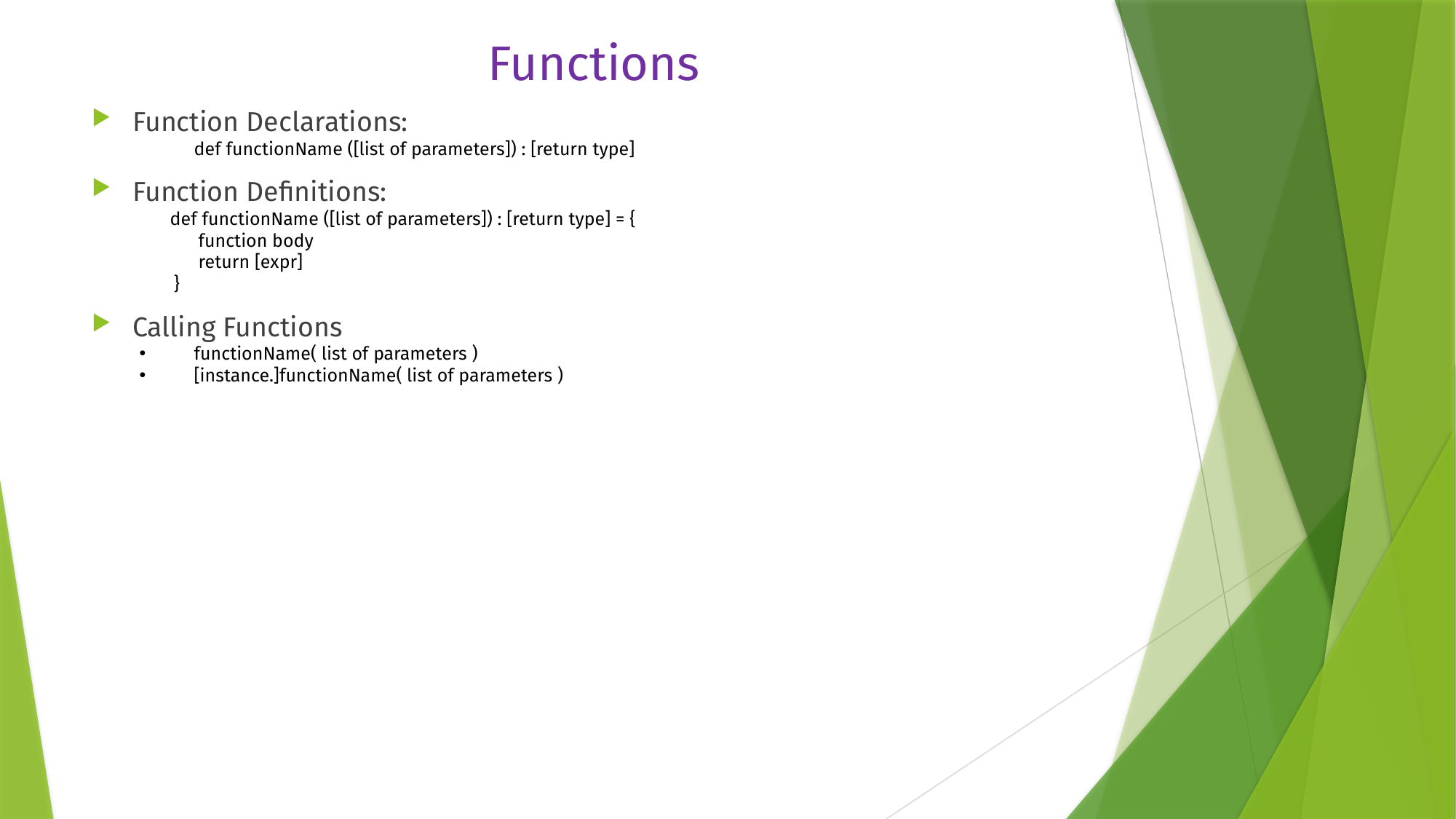

# Functions
Function Declarations:
	def functionName ([list of parameters]) : [return type]
Function Definitions:
       def functionName ([list of parameters]) : [return type] = {
            function body
            return [expr]
       }
Calling Functions
functionName( list of parameters )
[instance.]functionName( list of parameters )